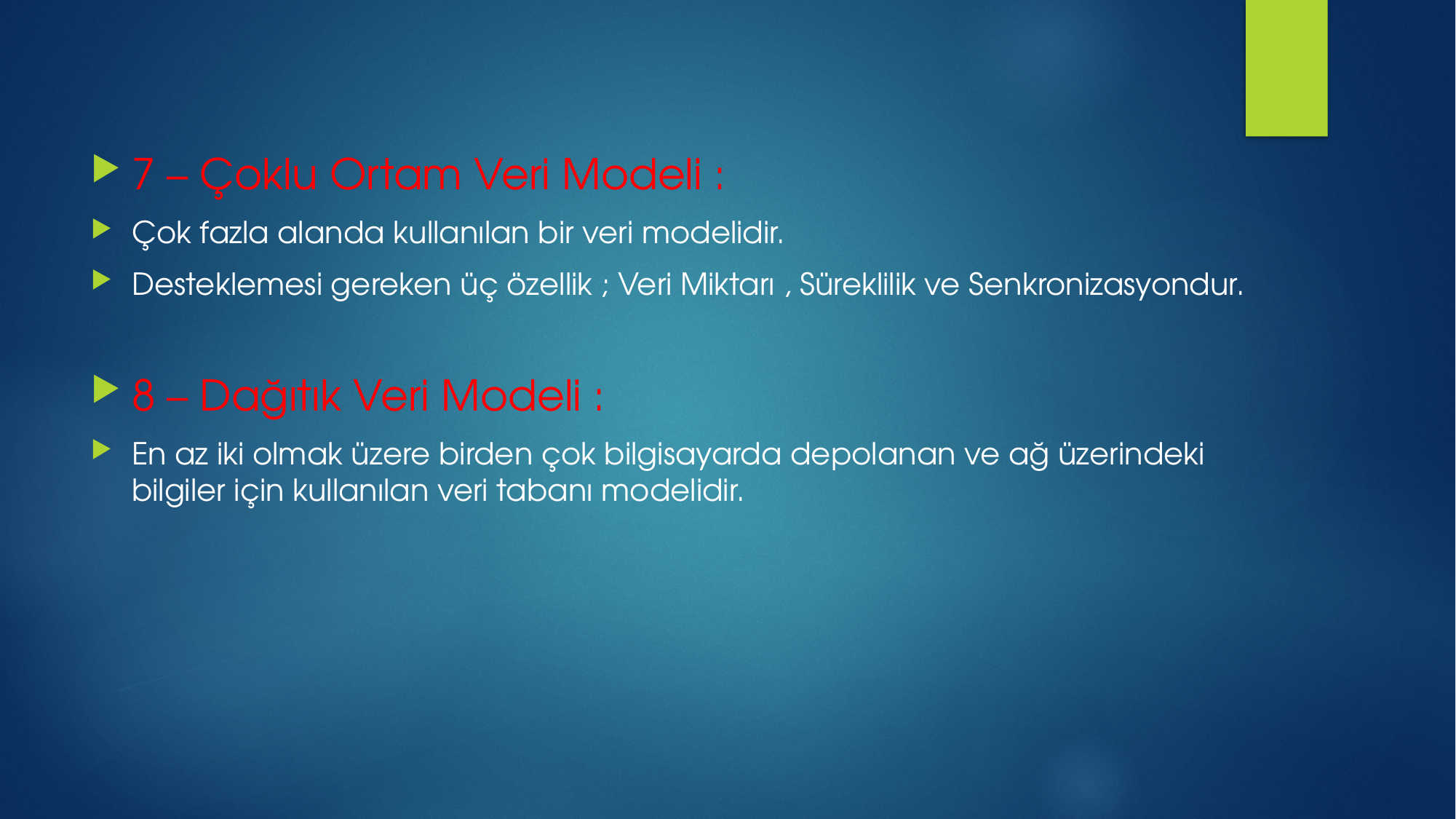

#
7 – Çoklu Ortam Veri Modeli :
Çok fazla alanda kullanılan bir veri modelidir.
Desteklemesi gereken üç özellik ; Veri Miktarı , Süreklilik ve Senkronizasyondur.

8 – Dağıtık Veri Modeli :
En az iki olmak üzere birden çok bilgisayarda depolanan ve ağ üzerindeki bilgiler için kullanılan veri tabanı modelidir.